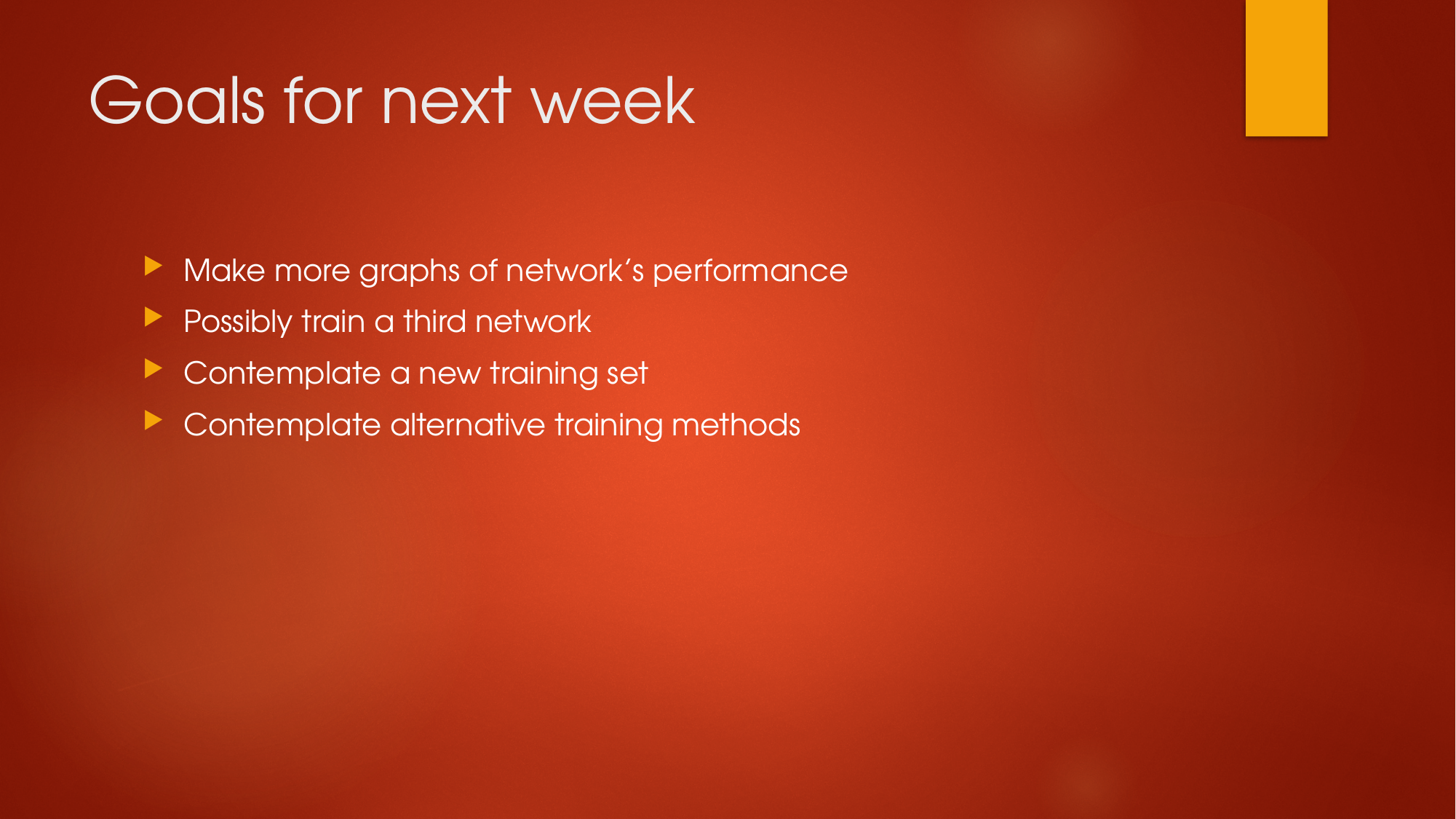

# Goals for next week
Make more graphs of network’s performance
Possibly train a third network
Contemplate a new training set
Contemplate alternative training methods